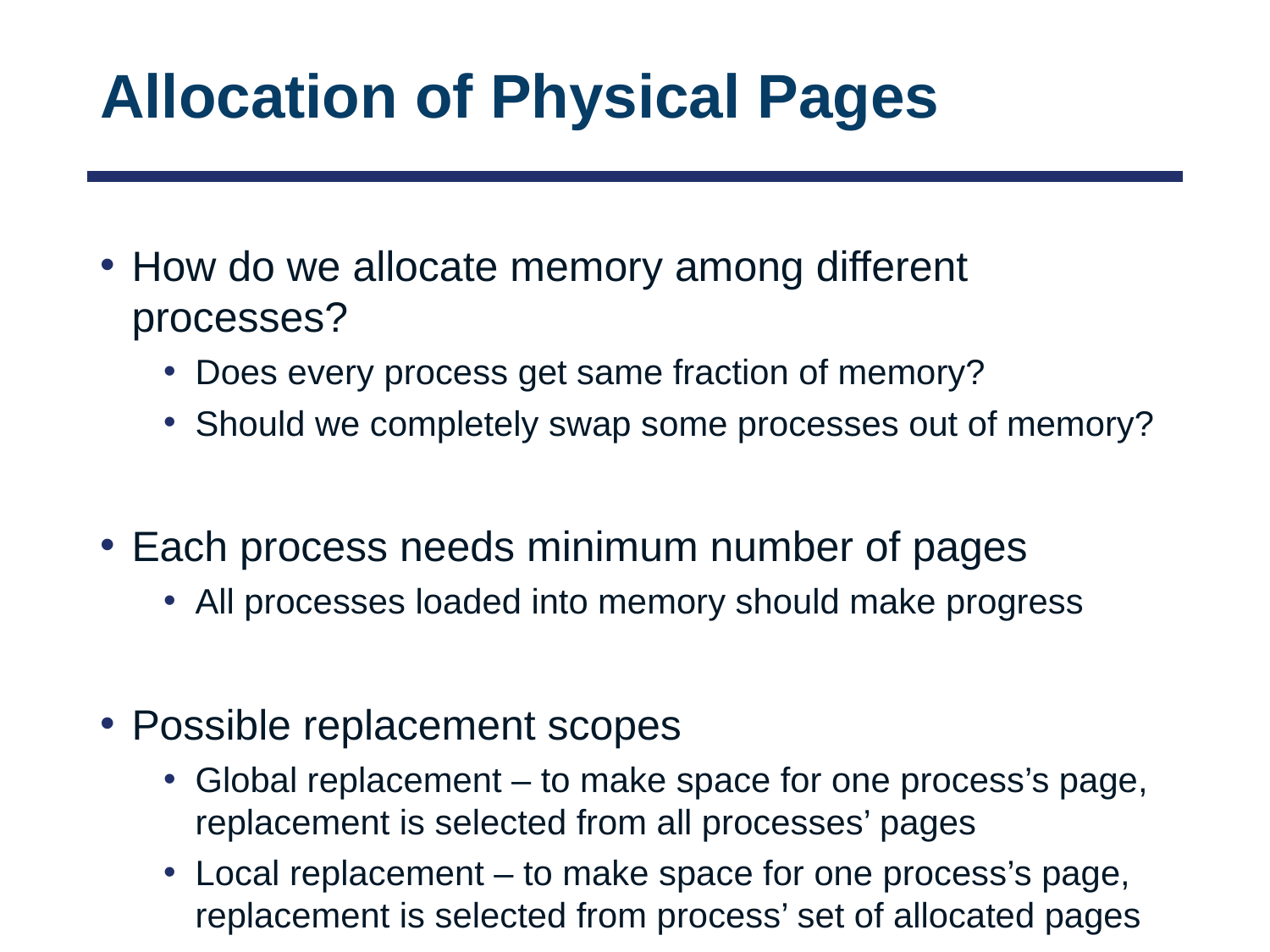

# Allocation of Physical Pages
How do we allocate memory among different processes?
Does every process get same fraction of memory?
Should we completely swap some processes out of memory?

Each process needs minimum number of pages
All processes loaded into memory should make progress

Possible replacement scopes
Global replacement – to make space for one process’s page, replacement is selected from all processes’ pages
Local replacement – to make space for one process’s page, replacement is selected from process’ set of allocated pages